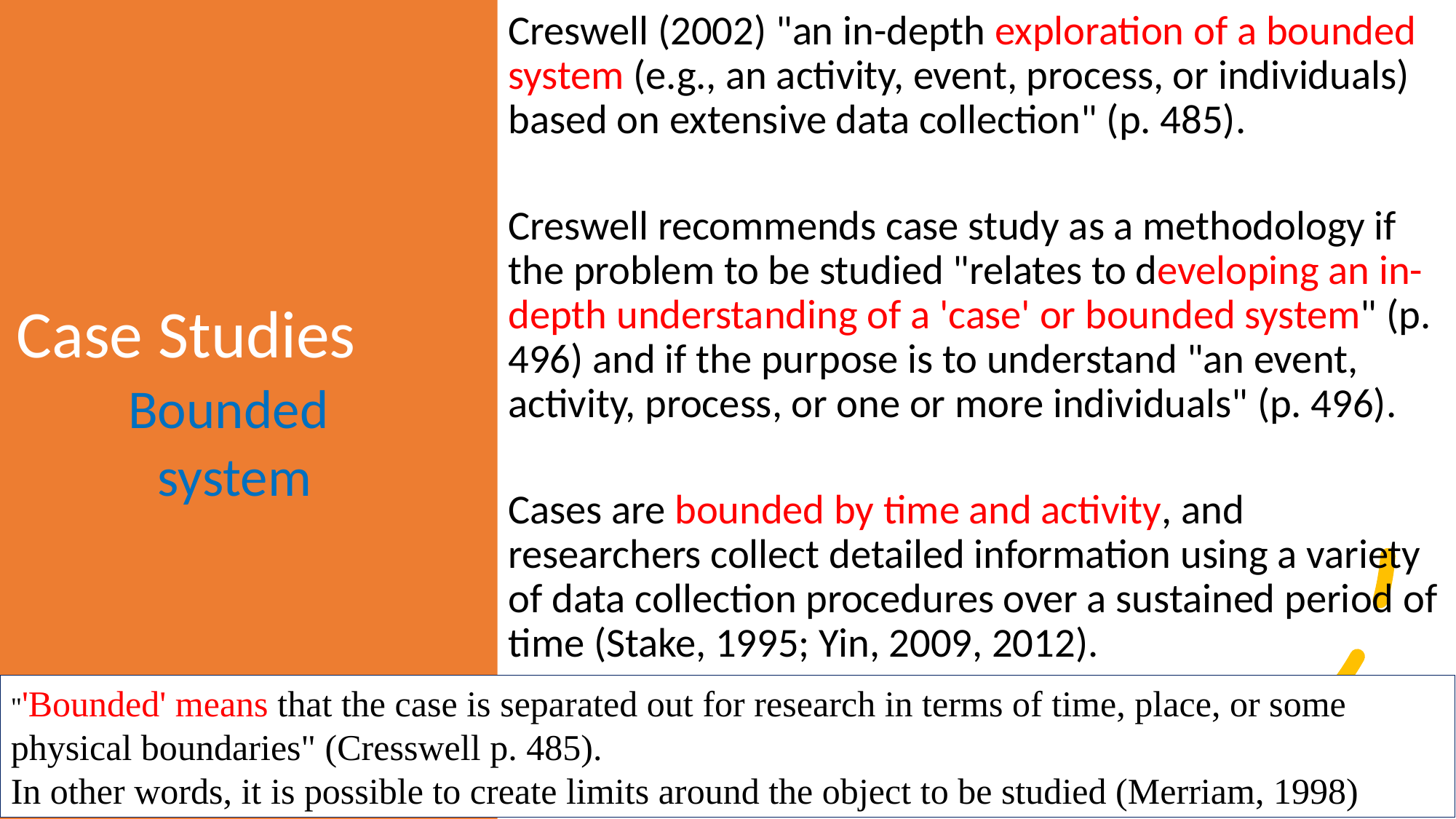

Creswell (2002) "an in-depth exploration of a bounded system (e.g., an activity, event, process, or individuals) based on extensive data collection" (p. 485).

Creswell recommends case study as a methodology if the problem to be studied "relates to developing an in-depth understanding of a 'case' or bounded system" (p. 496) and if the purpose is to understand "an event, activity, process, or one or more individuals" (p. 496).

Cases are bounded by time and activity, and researchers collect detailed information using a variety of data collection procedures over a sustained period of time (Stake, 1995; Yin, 2009, 2012).

Case Studies
Bounded
system

"'Bounded' means that the case is separated out for research in terms of time, place, or some physical boundaries" (Cresswell p. 485).
In other words, it is possible to create limits around the object to be studied (Merriam, 1998)
Dr Jugindar Singh